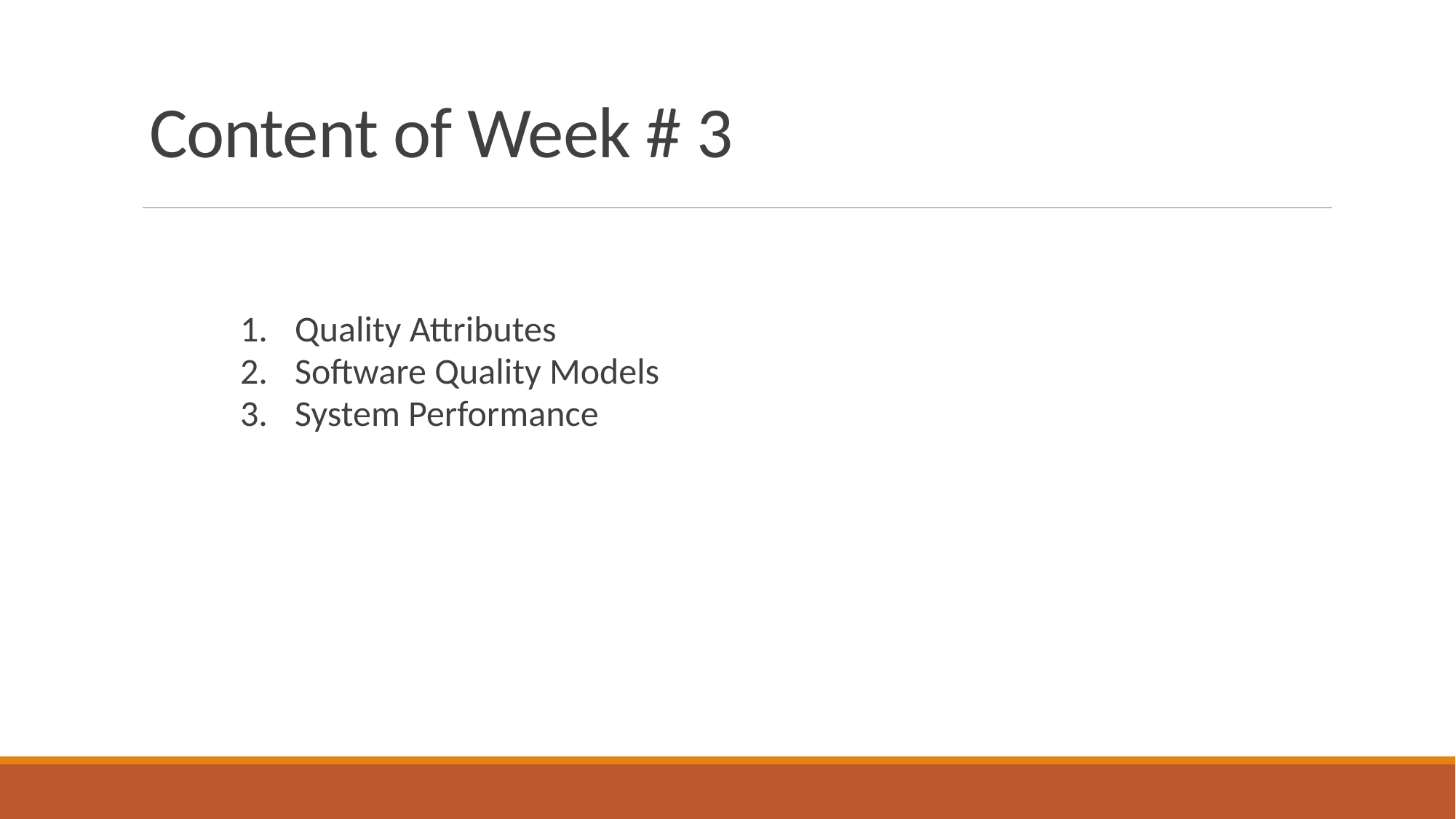

# Content of Week # 3
Quality Attributes
Software Quality Models
System Performance